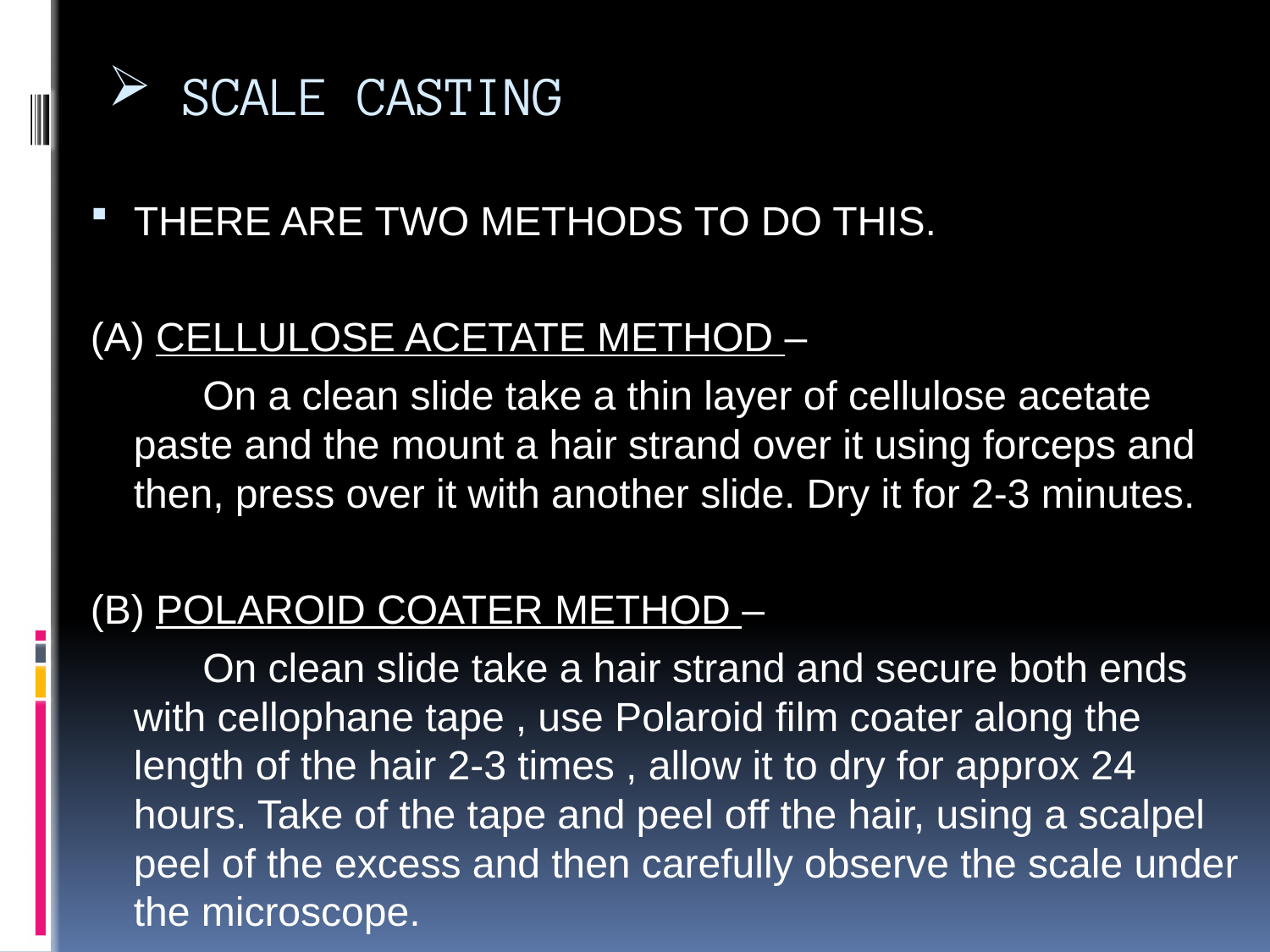

# SCALE CASTING
THERE ARE TWO METHODS TO DO THIS.

(A) CELLULOSE ACETATE METHOD –
          On a clean slide take a thin layer of cellulose acetate paste and the mount a hair strand over it using forceps and then, press over it with another slide. Dry it for 2-3 minutes.

(B) POLAROID COATER METHOD –
          On clean slide take a hair strand and secure both ends with cellophane tape , use Polaroid film coater along the length of the hair 2-3 times , allow it to dry for approx 24 hours. Take of the tape and peel off the hair, using a scalpel peel of the excess and then carefully observe the scale under the microscope.